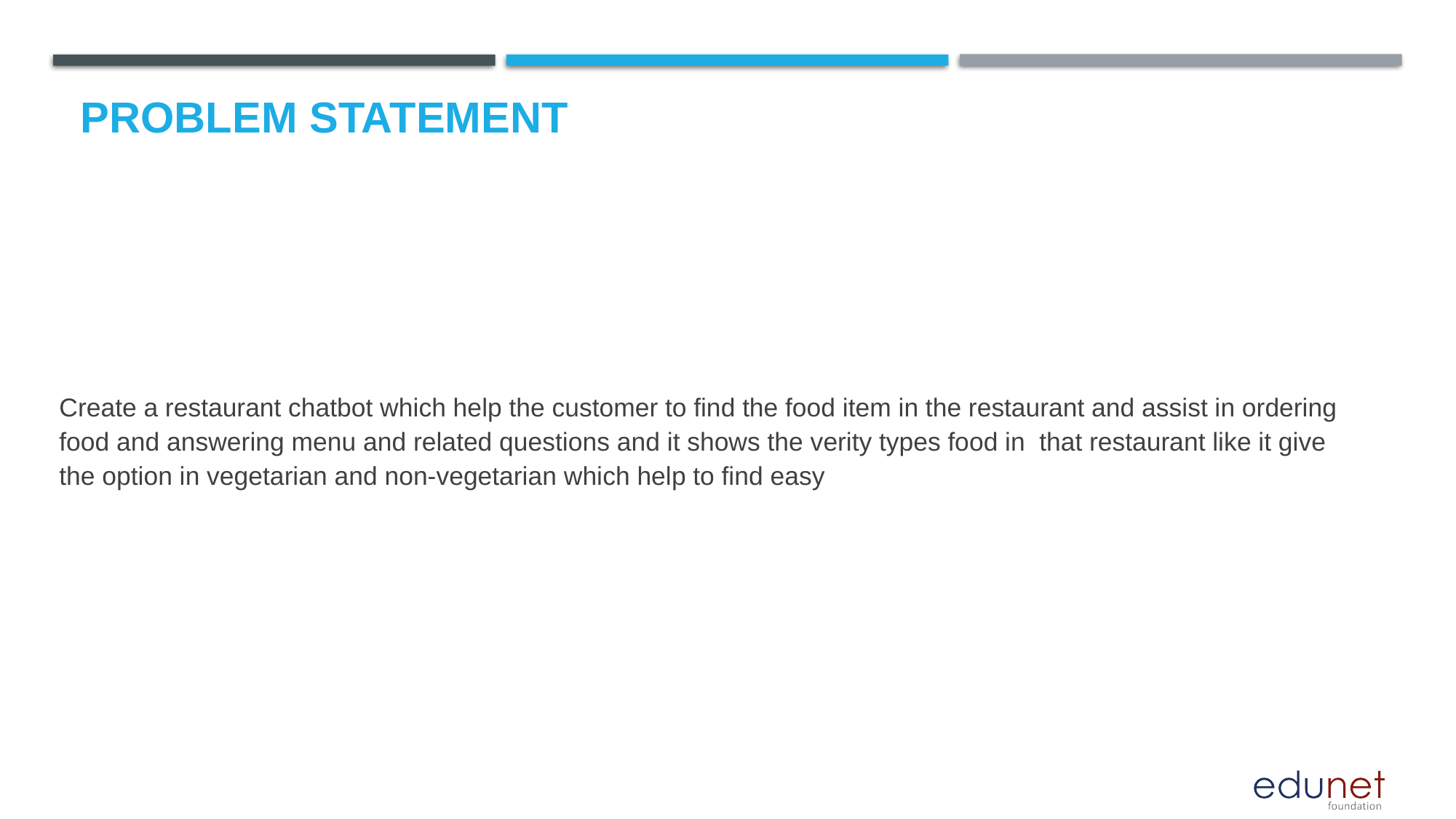

# Problem Statement
Create a restaurant chatbot which help the customer to find the food item in the restaurant and assist in ordering food and answering menu and related questions and it shows the verity types food in  that restaurant like it give the option in vegetarian and non-vegetarian which help to find easy